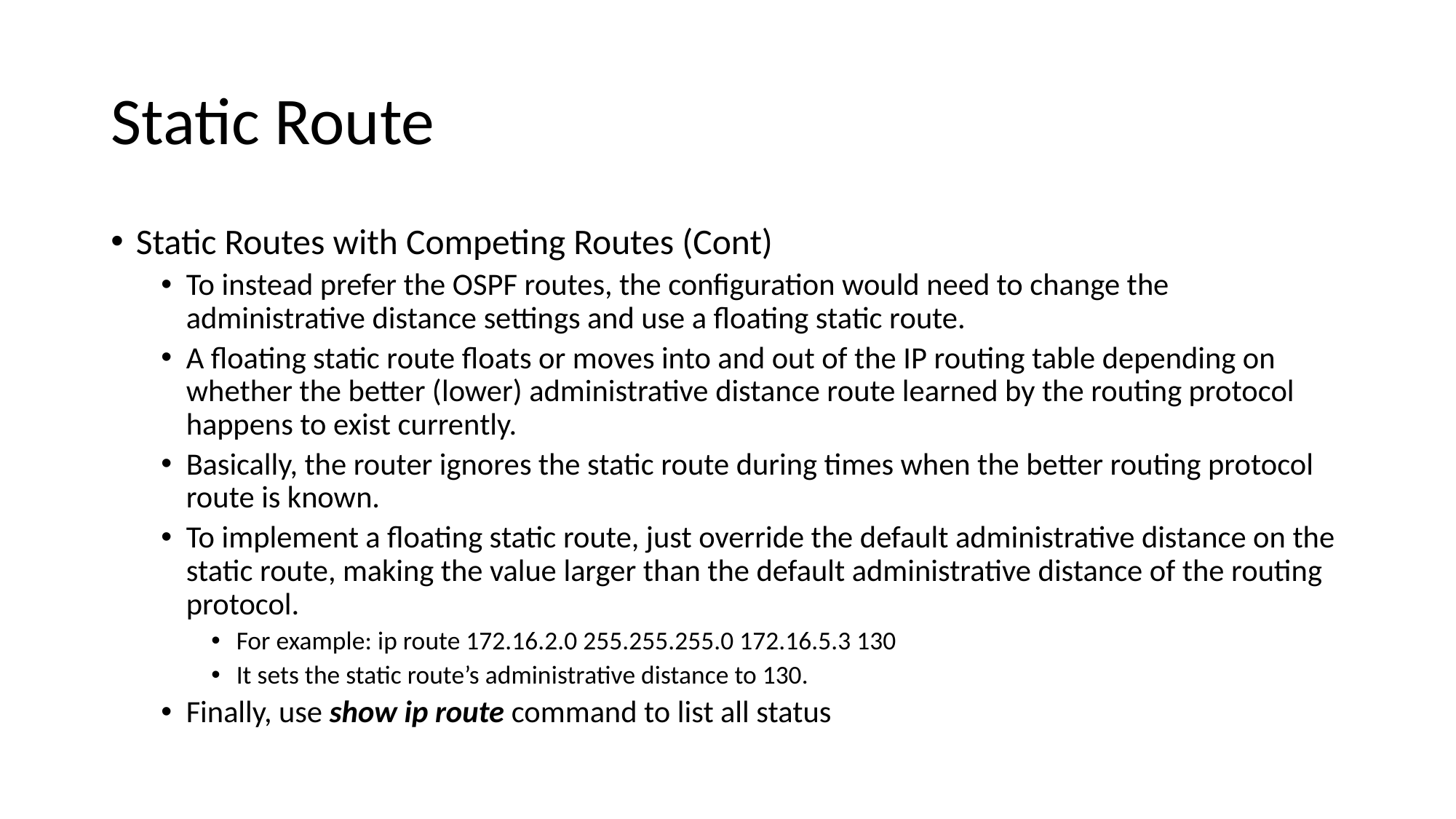

# Static Route
Static Routes with Competing Routes (Cont)
To instead prefer the OSPF routes, the configuration would need to change the administrative distance settings and use a floating static route.
A floating static route floats or moves into and out of the IP routing table depending on whether the better (lower) administrative distance route learned by the routing protocol happens to exist currently.
Basically, the router ignores the static route during times when the better routing protocol route is known.
To implement a floating static route, just override the default administrative distance on the static route, making the value larger than the default administrative distance of the routing protocol.
For example: ip route 172.16.2.0 255.255.255.0 172.16.5.3 130
It sets the static route’s administrative distance to 130.
Finally, use show ip route command to list all status